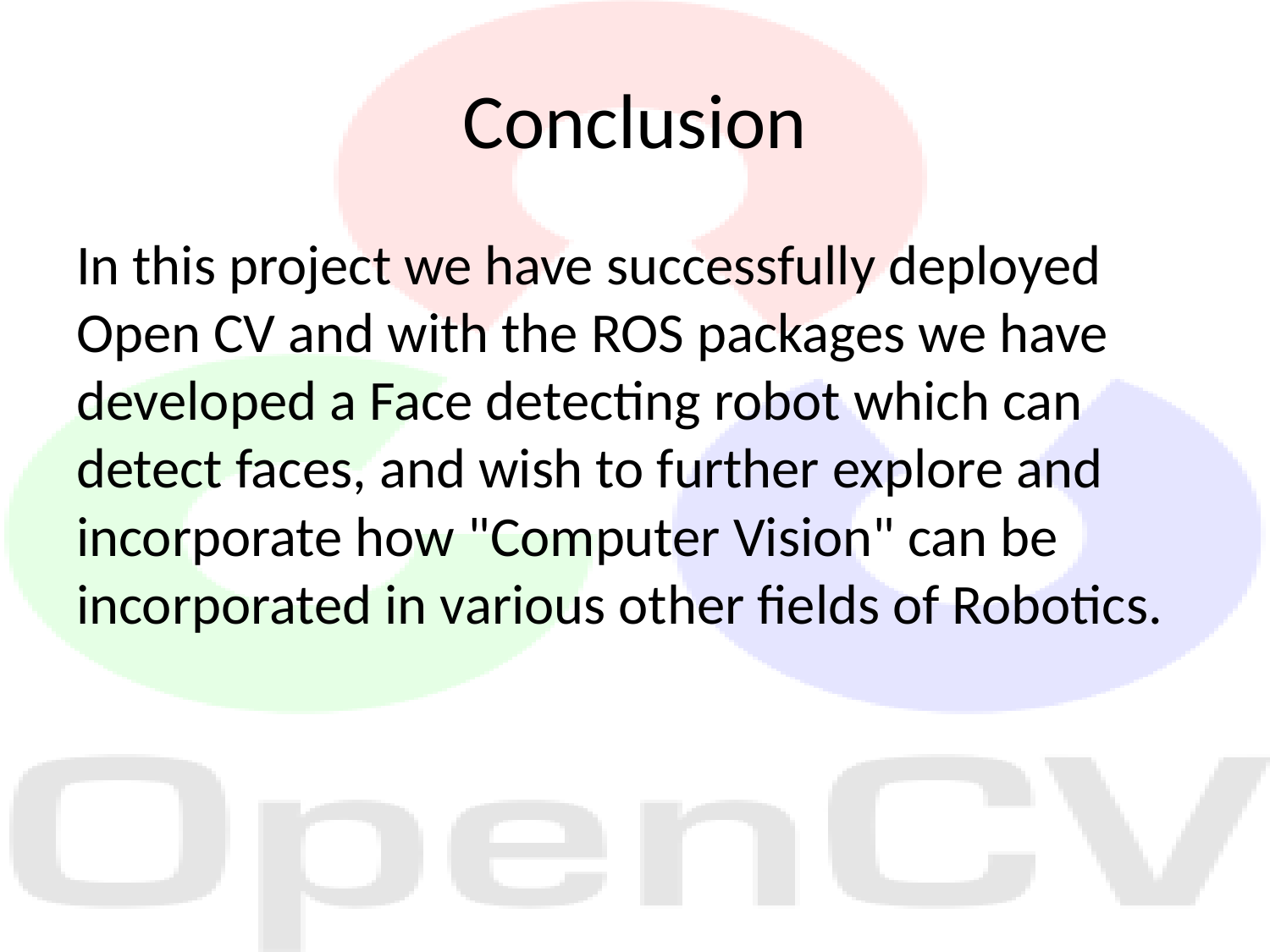

# Conclusion
In this project we have successfully deployed Open CV and with the ROS packages we have developed a Face detecting robot which can detect faces, and wish to further explore and incorporate how "Computer Vision" can be incorporated in various other fields of Robotics.